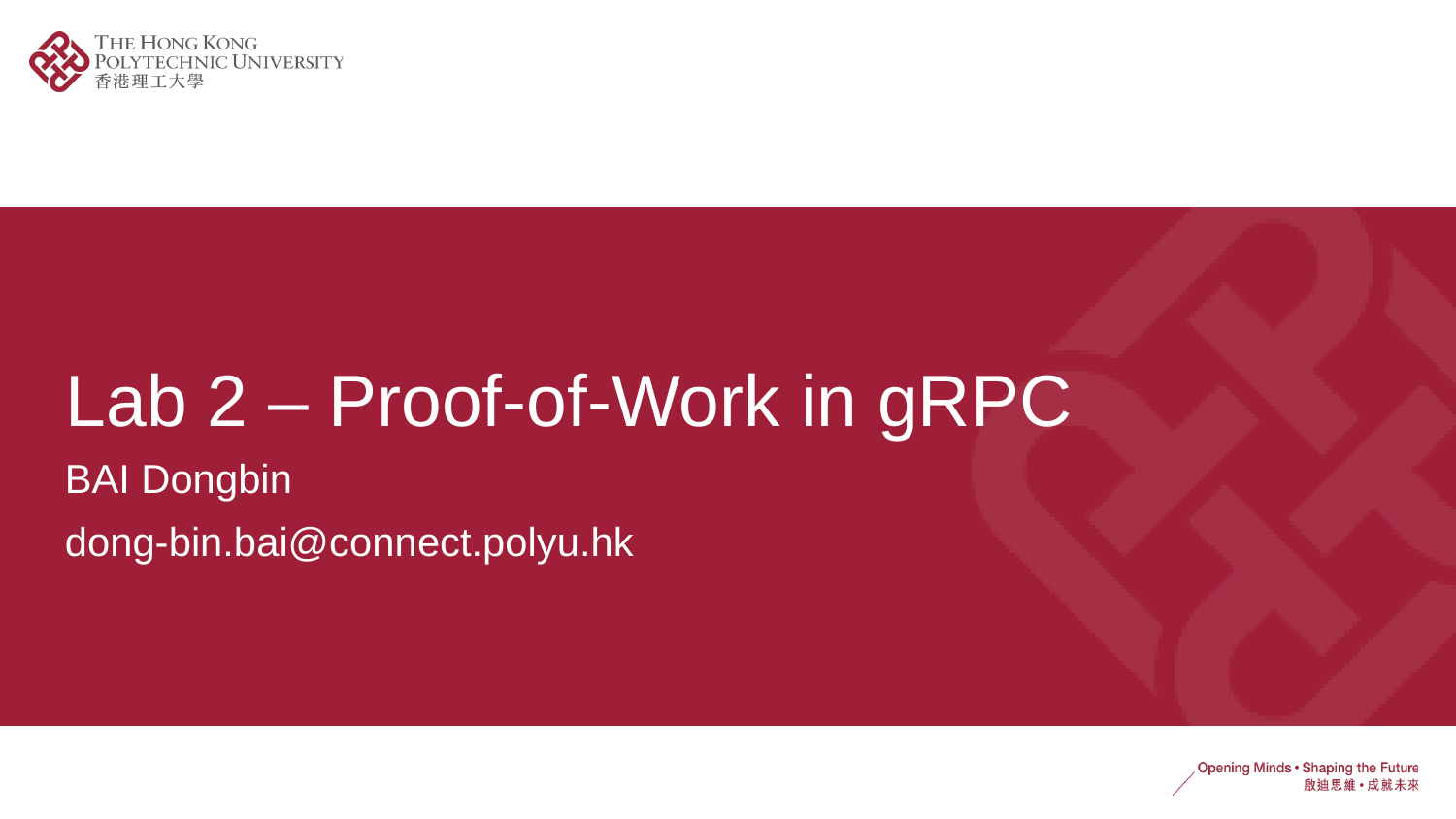

# Lab 2 – Proof-of-Work in gRPC
BAI Dongbin
dong-bin.bai@connect.polyu.hk